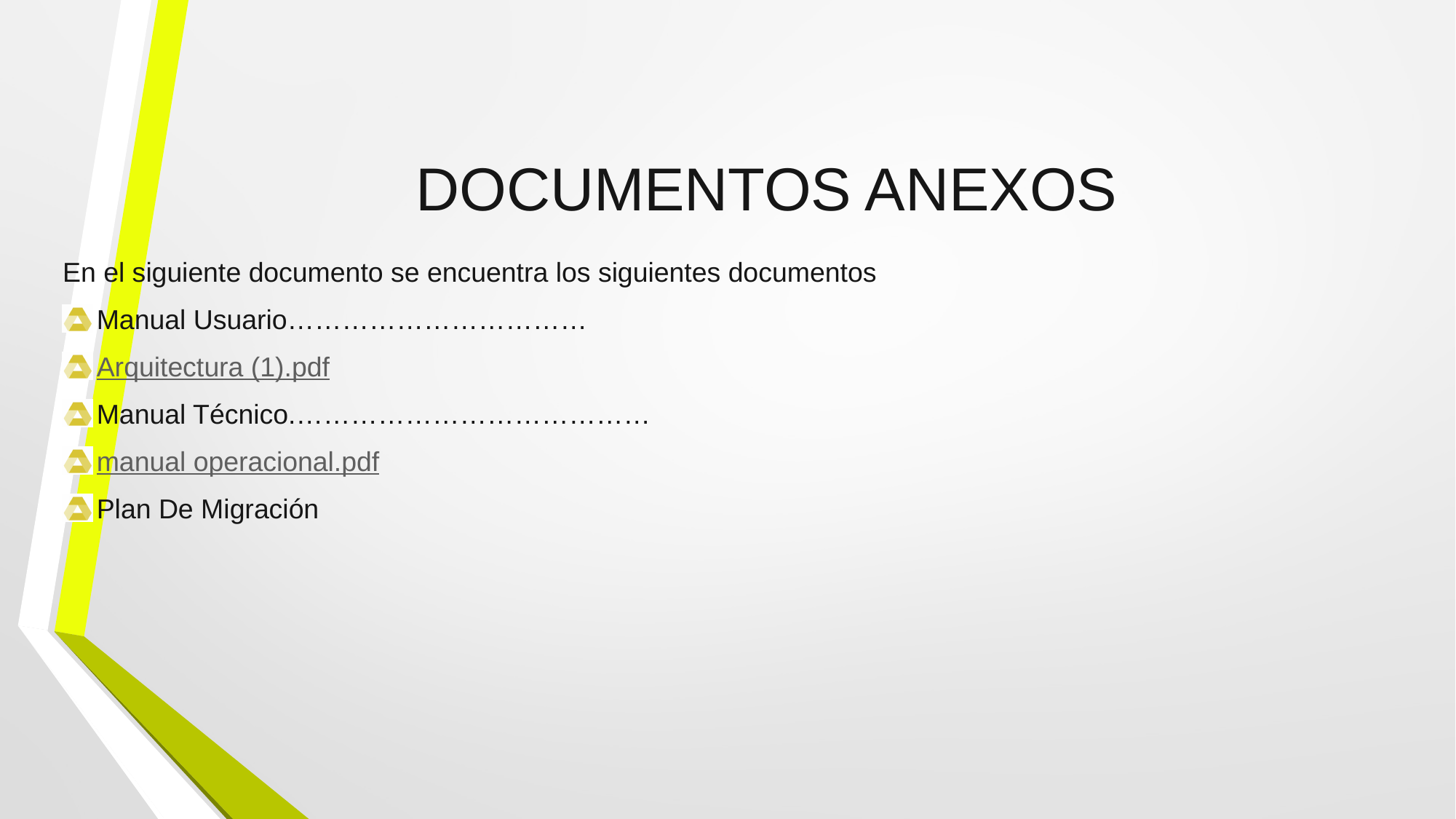

# DOCUMENTOS ANEXOS
En el siguiente documento se encuentra los siguientes documentos
Manual Usuario……………………………
Arquitectura (1).pdf
Manual Técnico.…………………………………
manual operacional.pdf
Plan De Migración